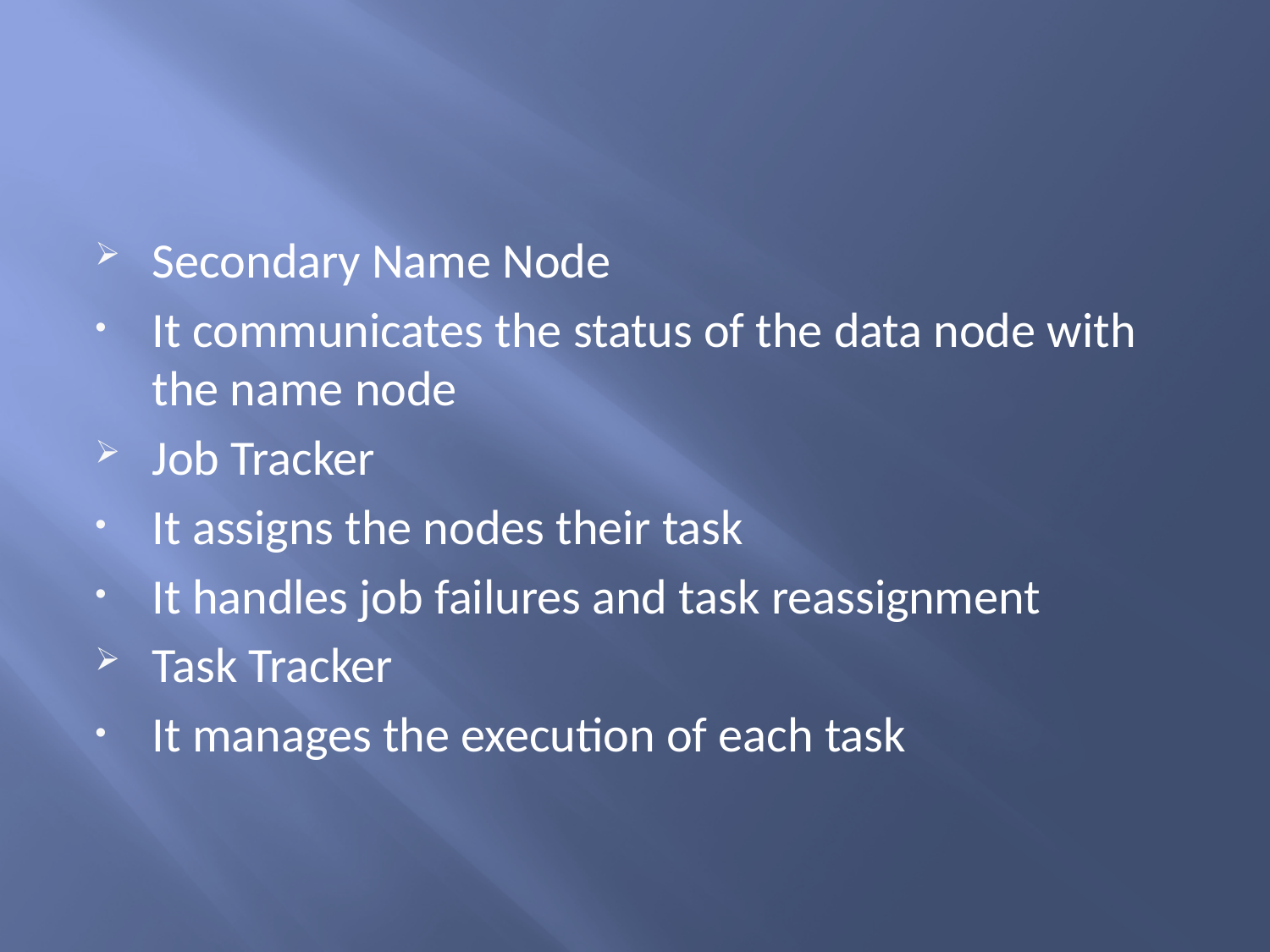

Secondary Name Node
It communicates the status of the data node with the name node
Job Tracker
It assigns the nodes their task
It handles job failures and task reassignment
Task Tracker
It manages the execution of each task